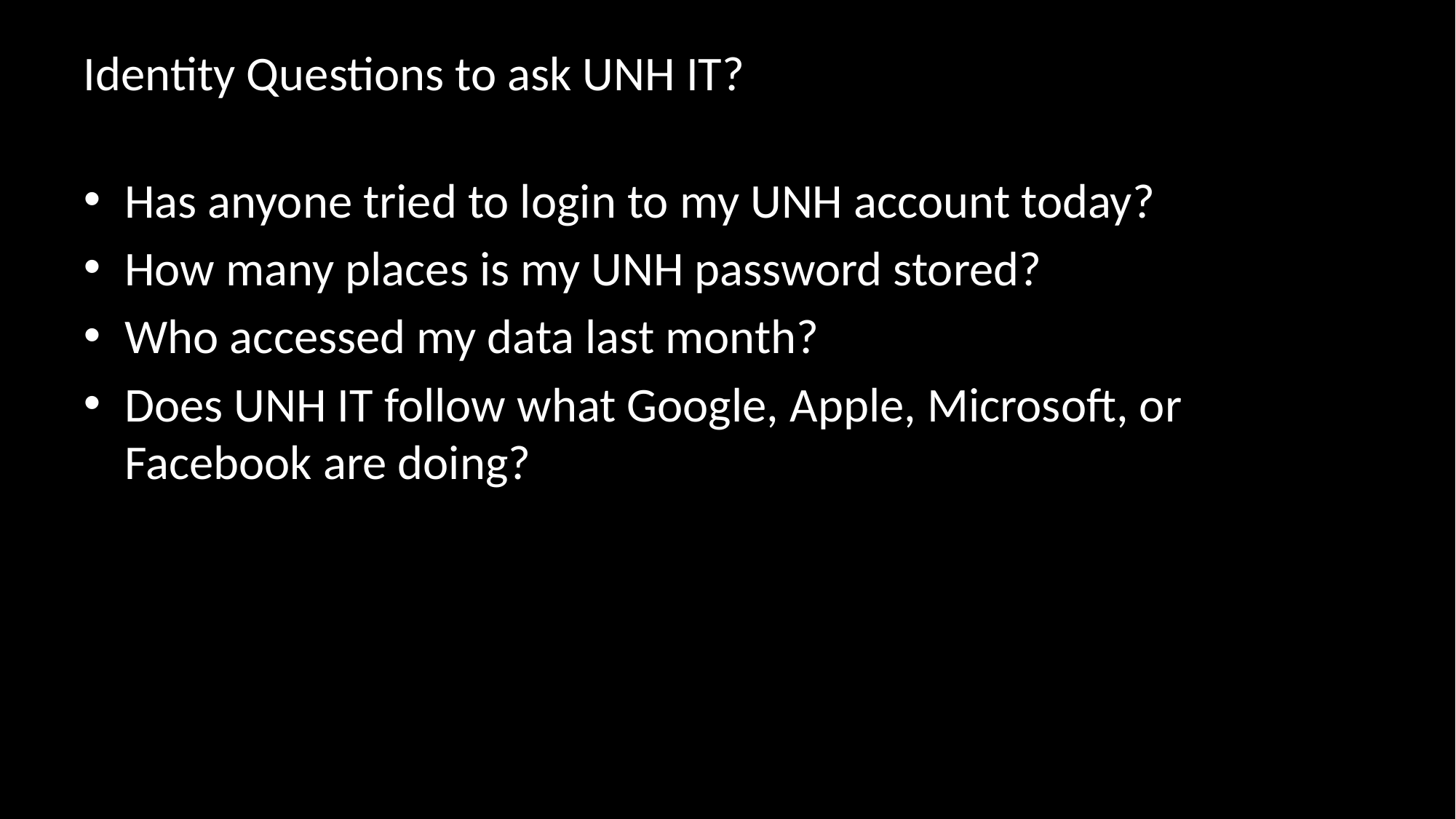

# Identity Questions to ask UNH IT?
Has anyone tried to login to my UNH account today?
How many places is my UNH password stored?
Who accessed my data last month?
Does UNH IT follow what Google, Apple, Microsoft, or Facebook are doing?